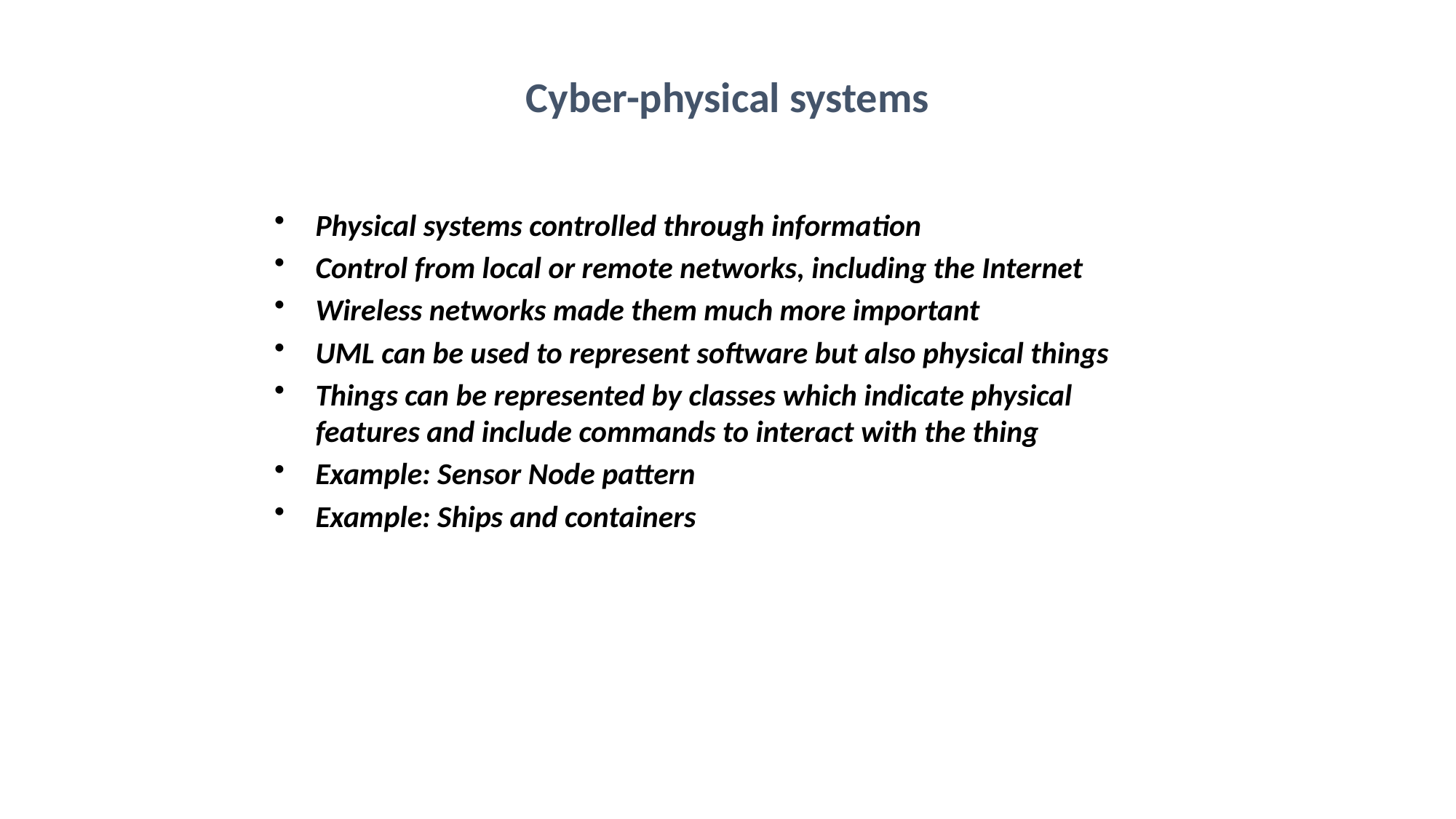

Cyber-physical systems
Physical systems controlled through information
Control from local or remote networks, including the Internet
Wireless networks made them much more important
UML can be used to represent software but also physical things
Things can be represented by classes which indicate physical features and include commands to interact with the thing
Example: Sensor Node pattern
Example: Ships and containers